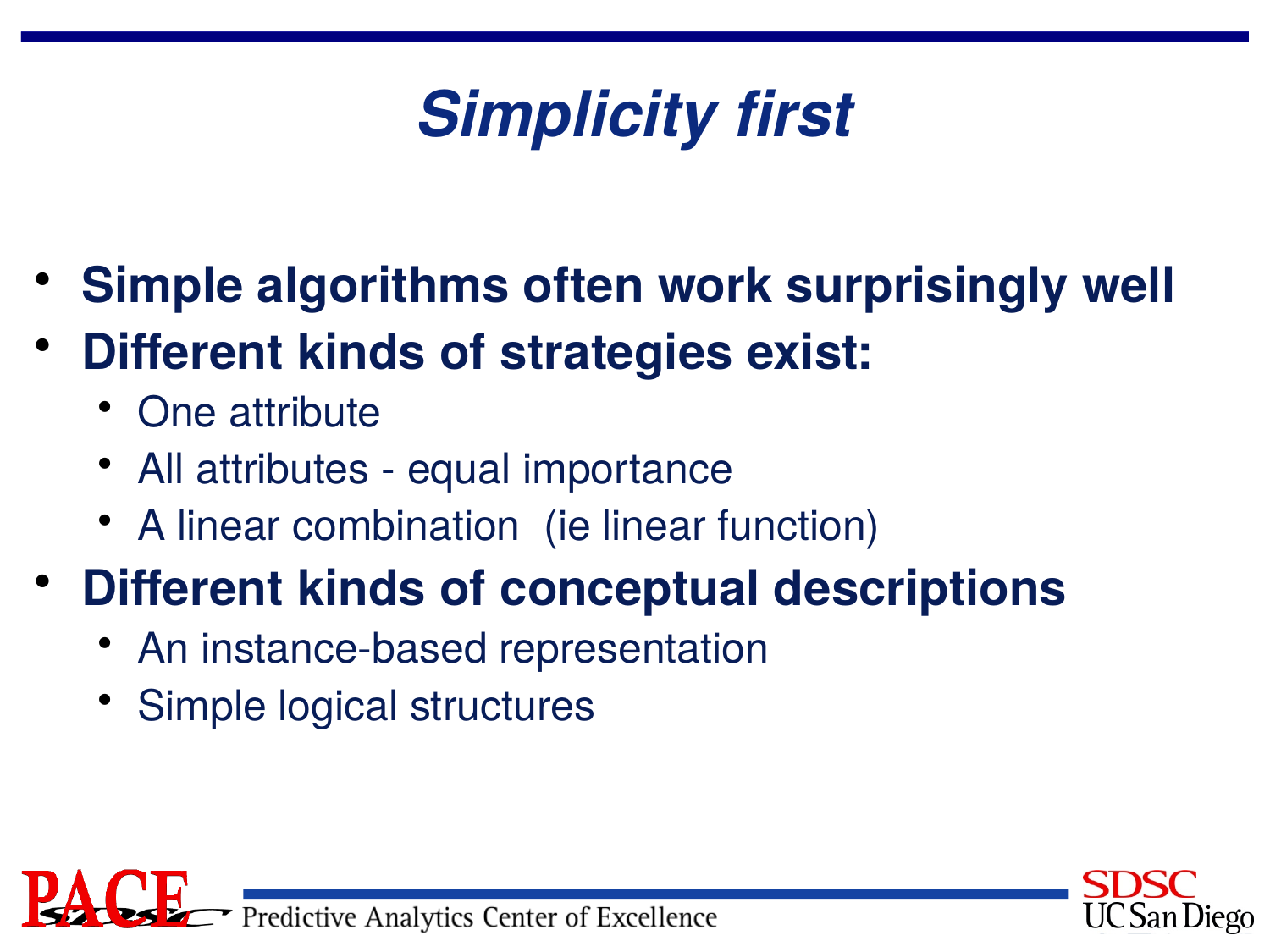

# Simplicity first
Simple algorithms often work surprisingly well
Different kinds of strategies exist:
One attribute
All attributes - equal importance
A linear combination  (ie linear function)
Different kinds of conceptual descriptions
An instance-based representation
Simple logical structures